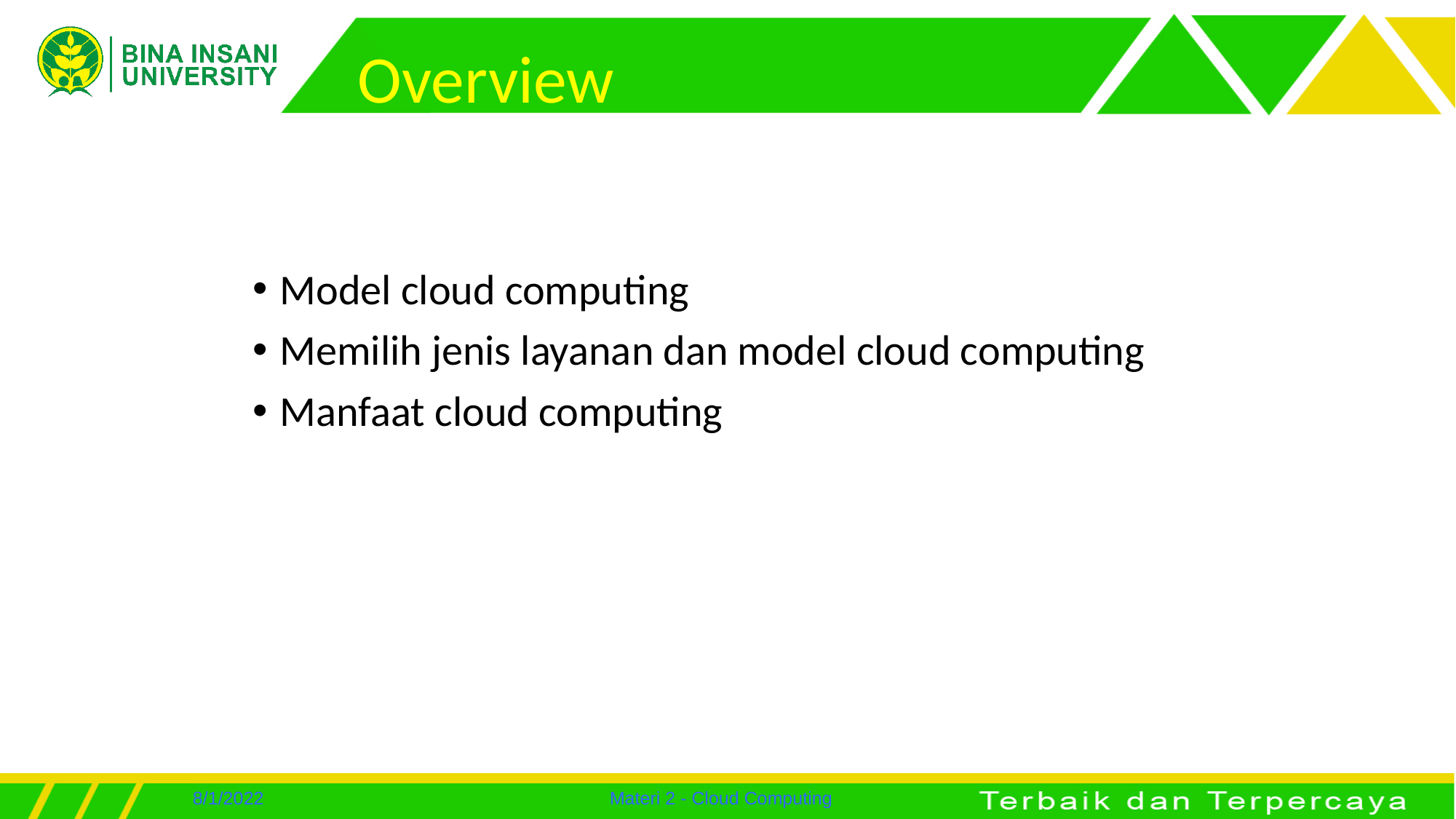

# Overview

Model cloud computing
Memilih jenis layanan dan model cloud computing
Manfaat cloud computing

8/1/2022
Materi 2 - Cloud Computing